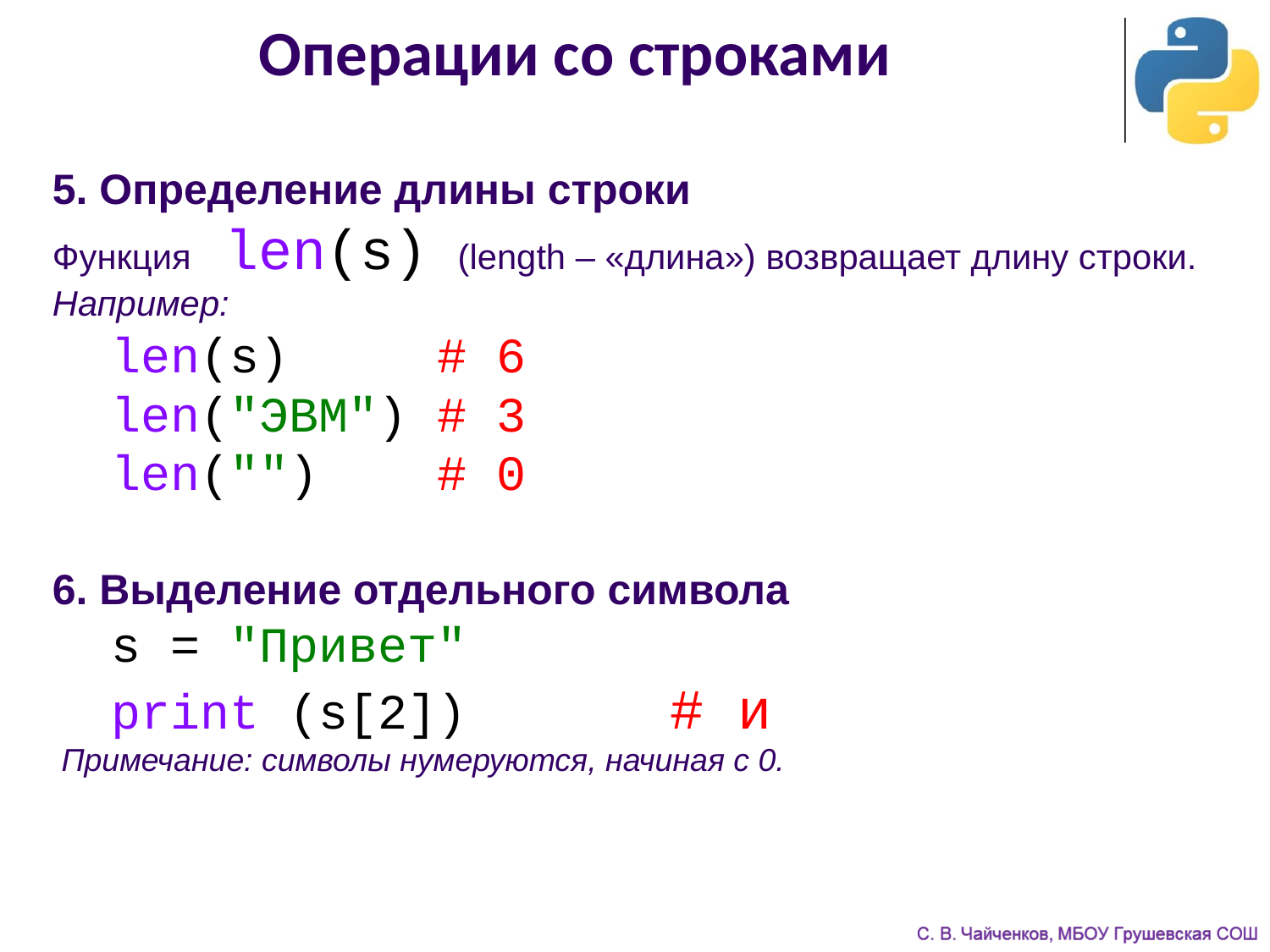

# Операции со строками
5. Определение длины строки
Функция len(s) (length – «длина») возвращает длину строки.
Например:
  len(s)     # 6
  len("ЭВМ") # 3
  len("")    # 0
6. Выделение отдельного символа
  s = "Привет"
  print (s[2])      # и
 Примечание: символы нумеруются, начиная с 0.